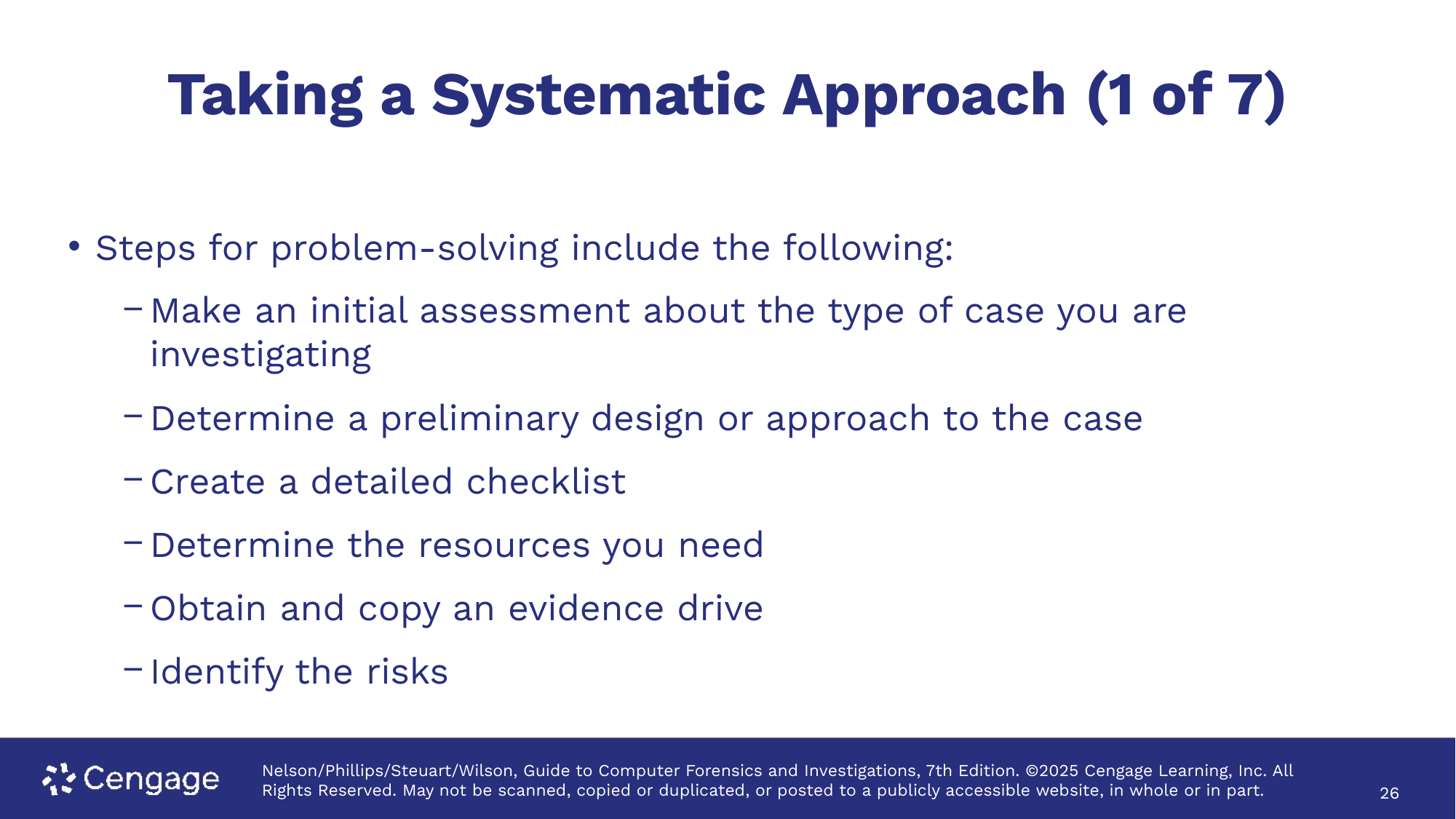

# Taking a Systematic Approach (1 of 7)
Steps for problem-solving include the following:
Make an initial assessment about the type of case you are investigating
Determine a preliminary design or approach to the case
Create a detailed checklist
Determine the resources you need
Obtain and copy an evidence drive
Identify the risks